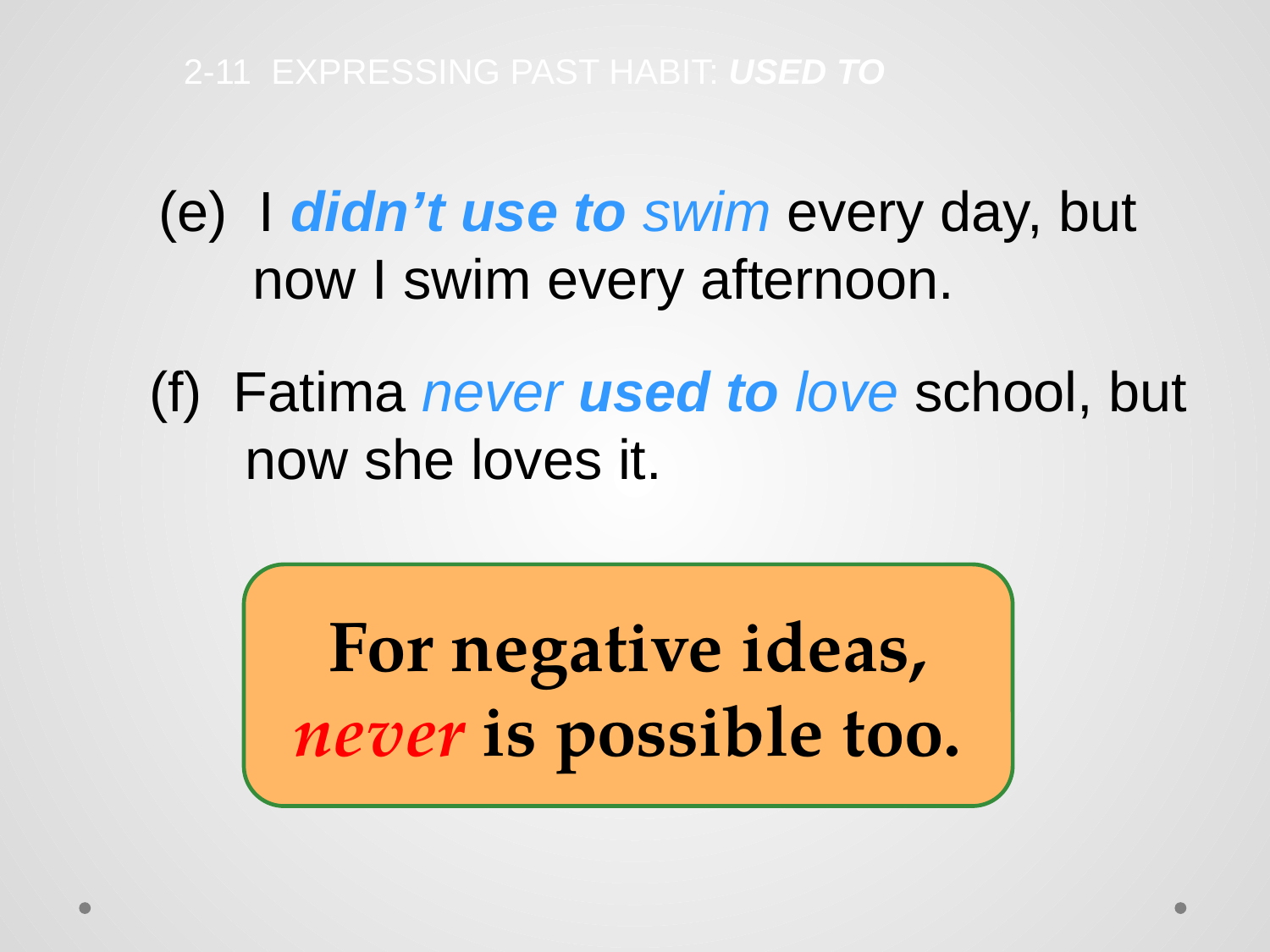

2-11  EXPRESSING PAST HABIT: USED TO
 (e)  I didn’t use to swim every day, but
       now I swim every afternoon.
  (f)  Fatima never used to love school, but        	now she loves it.
For negative ideas,
never is possible too.